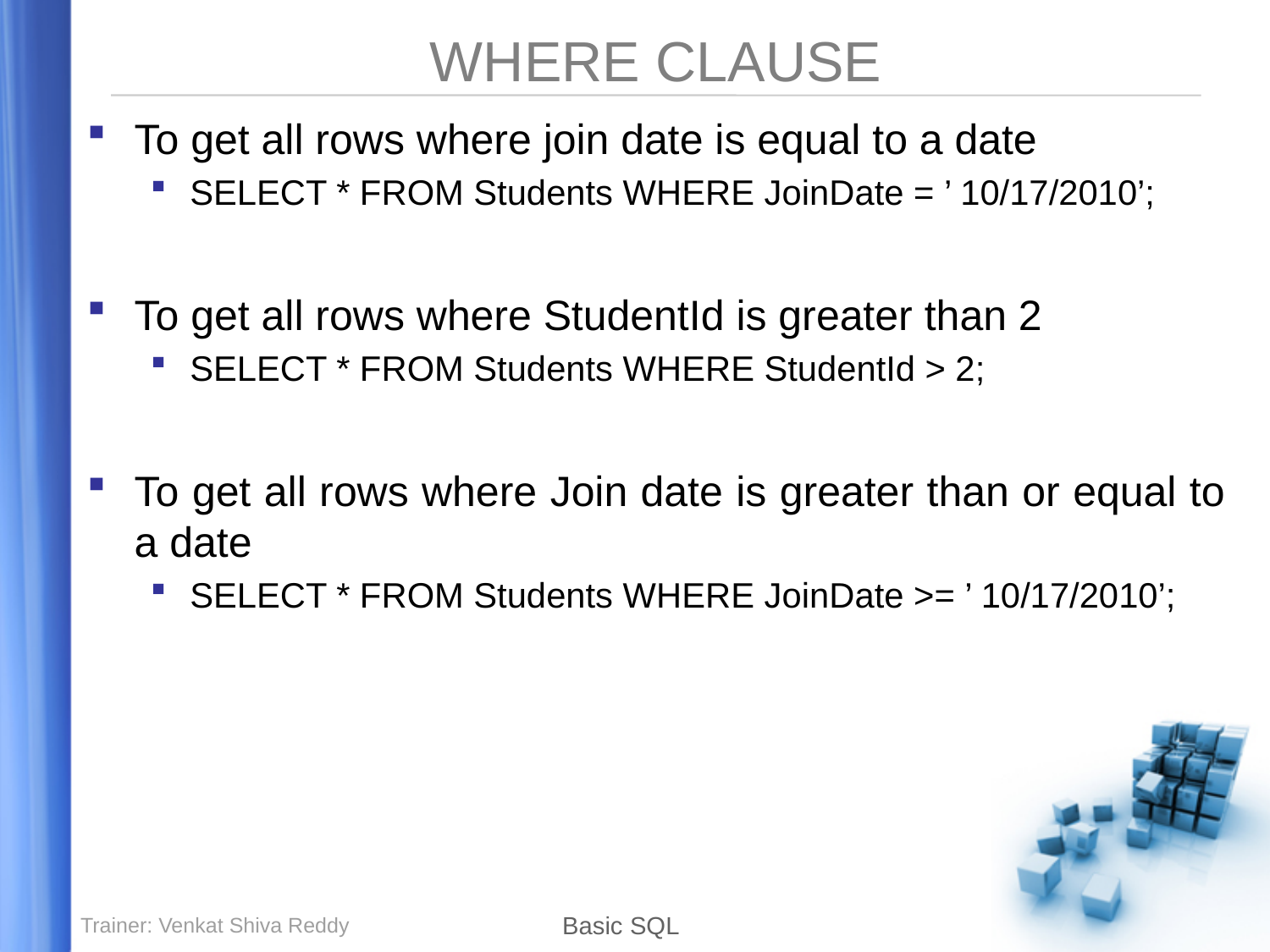

# WHERE CLAUSE
To get all rows where join date is equal to a date
SELECT * FROM Students WHERE JoinDate = ’ 10/17/2010’;

To get all rows where StudentId is greater than 2
SELECT * FROM Students WHERE StudentId > 2;

To get all rows where Join date is greater than or equal to a date
SELECT * FROM Students WHERE JoinDate >= ’ 10/17/2010’;